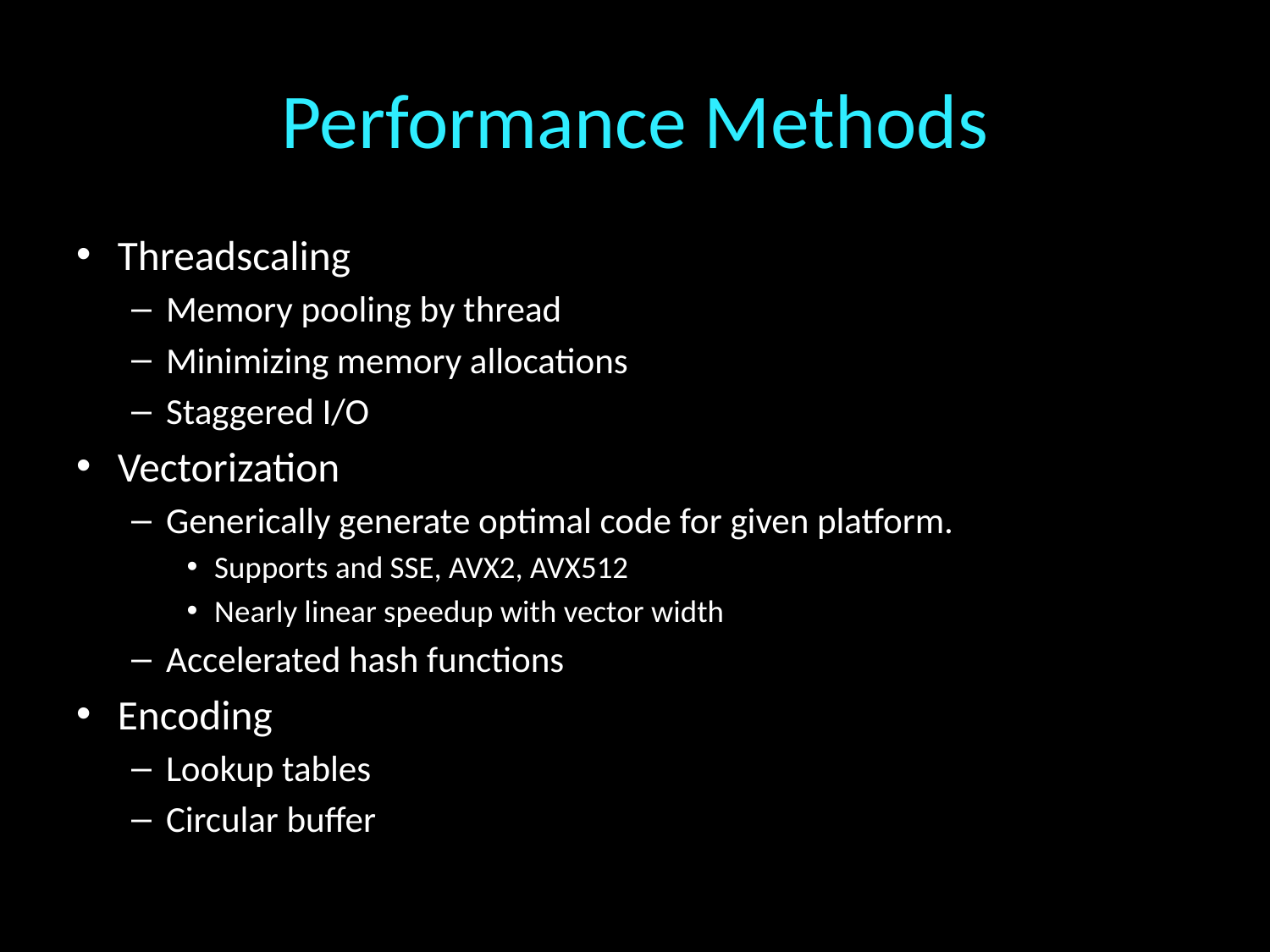

# Performance Methods
Threadscaling
Memory pooling by thread
Minimizing memory allocations
Staggered I/O
Vectorization
Generically generate optimal code for given platform.
Supports and SSE, AVX2, AVX512
Nearly linear speedup with vector width
Accelerated hash functions
Encoding
Lookup tables
Circular buffer